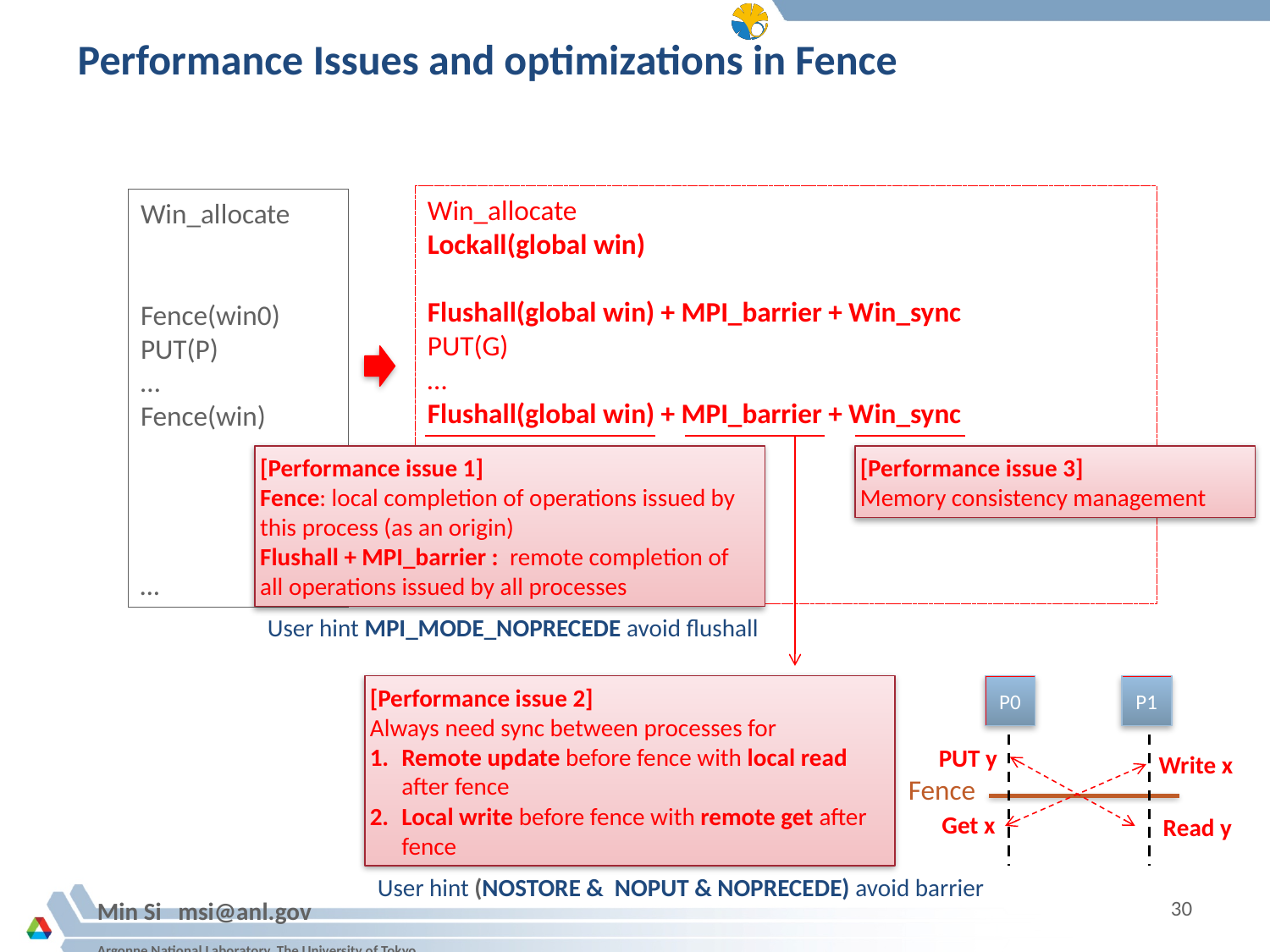

# Performance Issues and optimizations in Fence

Win_allocate
Lockall(global win)

Flushall(global win) + MPI_barrier + Win_sync
PUT(G)
…
Flushall(global win) + MPI_barrier + Win_sync

Win_allocate

Fence(win0)
PUT(P)
…
Fence(win)

…

[Performance issue 1]
Fence: local completion of operations issued by this process (as an origin)
Flushall + MPI_barrier :  remote completion of
all operations issued by all processes
[Performance issue 3]
Memory consistency management
User hint MPI_MODE_NOPRECEDE avoid flushall
[Performance issue 2]
Always need sync between processes for
Remote update before fence with local read after fence
Local write before fence with remote get after fence
P0
P1
PUT y
Write x
Fence
Get x
Read y
User hint (NOSTORE &  NOPUT & NOPRECEDE) avoid barrier
30